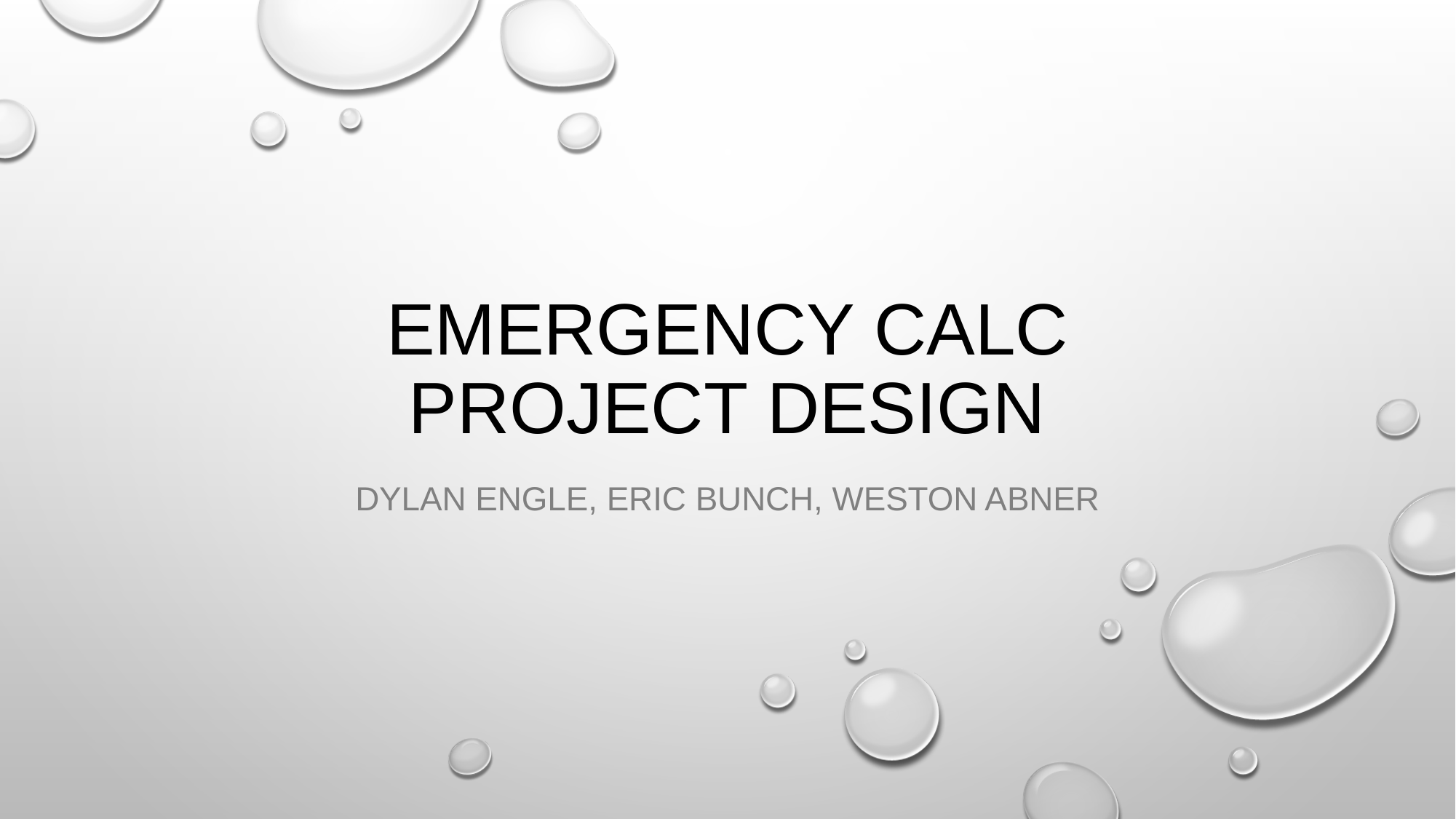

# Emergency Calc Project Design
Dylan Engle, Eric Bunch, Weston Abner